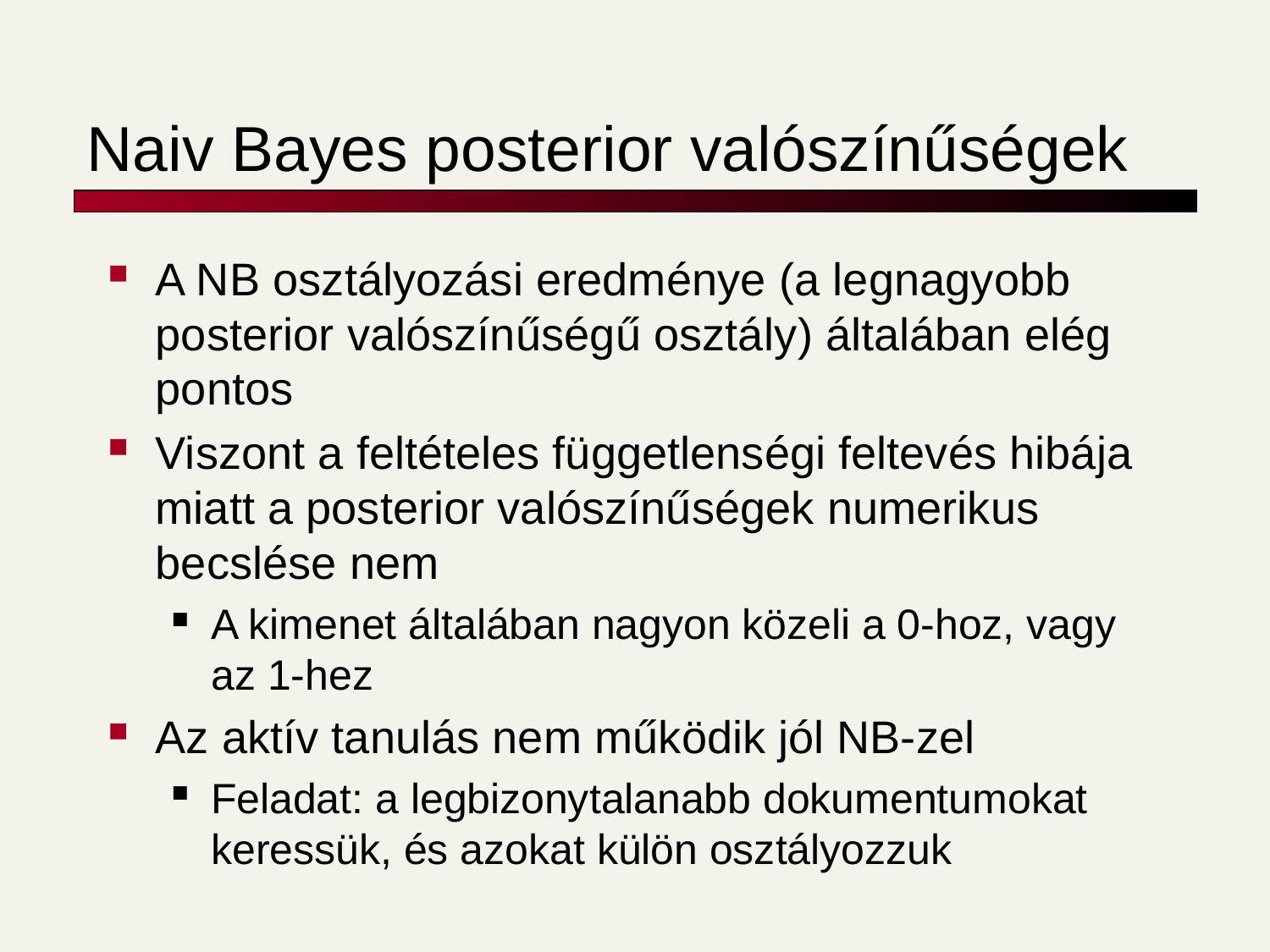

# Naiv Bayes posterior valószínűségek
A NB osztályozási eredménye (a legnagyobb posterior valószínűségű osztály) általában elég pontos
Viszont a feltételes függetlenségi feltevés hibája miatt a posterior valószínűségek numerikus becslése nem
A kimenet általában nagyon közeli a 0-hoz, vagy az 1-hez
Az aktív tanulás nem működik jól NB-zel
Feladat: a legbizonytalanabb dokumentumokat keressük, és azokat külön osztályozzuk